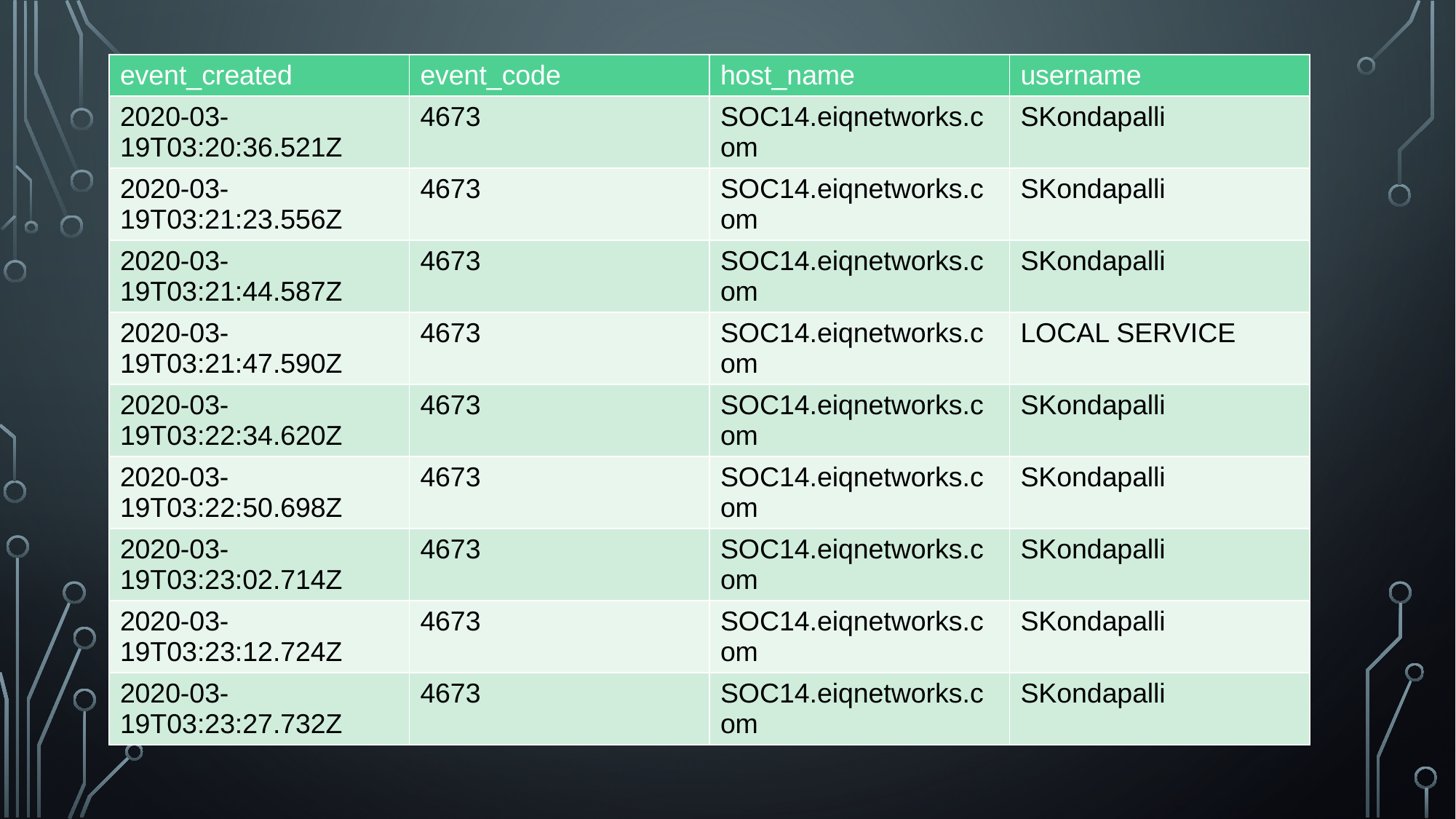

| event\_created | event\_code | host\_name | username |
| --- | --- | --- | --- |
| 2020-03-19T03:20:36.521Z | 4673 | SOC14.eiqnetworks.com | SKondapalli |
| 2020-03-19T03:21:23.556Z | 4673 | SOC14.eiqnetworks.com | SKondapalli |
| 2020-03-19T03:21:44.587Z | 4673 | SOC14.eiqnetworks.com | SKondapalli |
| 2020-03-19T03:21:47.590Z | 4673 | SOC14.eiqnetworks.com | LOCAL SERVICE |
| 2020-03-19T03:22:34.620Z | 4673 | SOC14.eiqnetworks.com | SKondapalli |
| 2020-03-19T03:22:50.698Z | 4673 | SOC14.eiqnetworks.com | SKondapalli |
| 2020-03-19T03:23:02.714Z | 4673 | SOC14.eiqnetworks.com | SKondapalli |
| 2020-03-19T03:23:12.724Z | 4673 | SOC14.eiqnetworks.com | SKondapalli |
| 2020-03-19T03:23:27.732Z | 4673 | SOC14.eiqnetworks.com | SKondapalli |